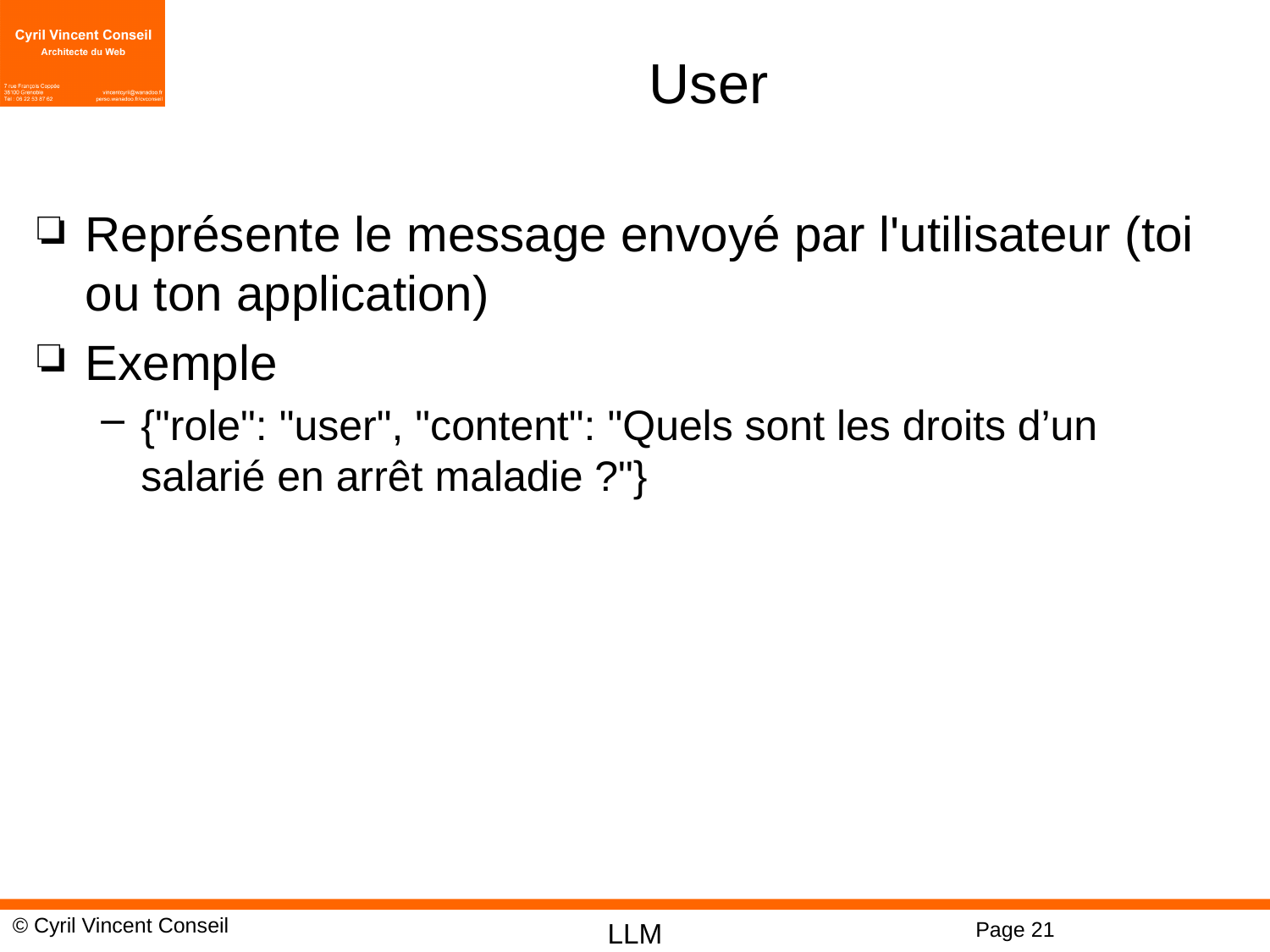

# User
Représente le message envoyé par l'utilisateur (toi ou ton application)
Exemple
{"role": "user", "content": "Quels sont les droits d’un salarié en arrêt maladie ?"}